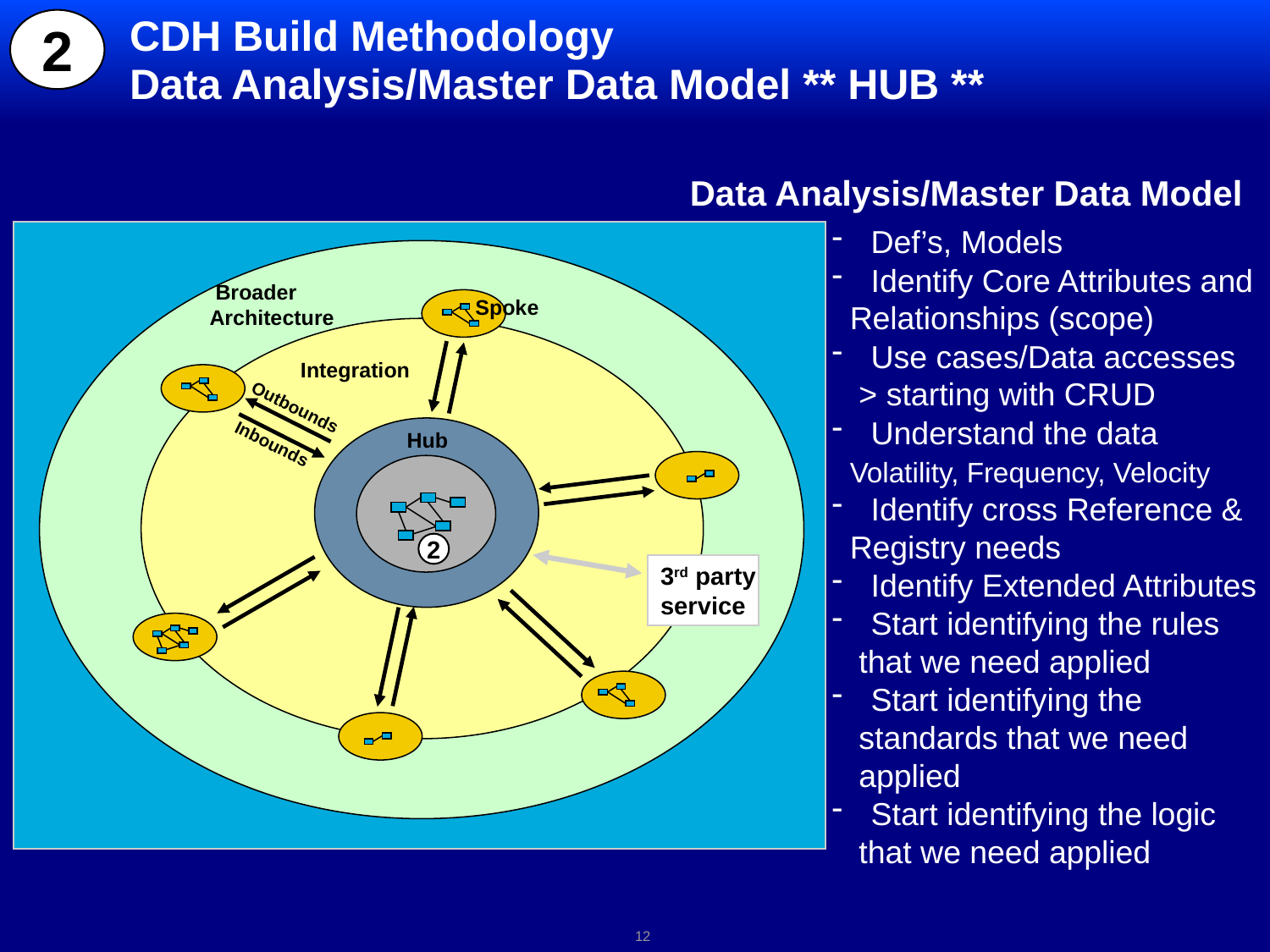

# CDH Build Methodology Data Analysis/Master Data Model ** HUB **
2
Data Analysis/Master Data Model
 Def’s, Models
 Identify Core Attributes and
  Relationships (scope)
 Use cases/Data accesses
   > starting with CRUD
 Understand the data
  Volatility, Frequency, Velocity
 Identify cross Reference &
  Registry needs
 Identify Extended Attributes
 Start identifying the rules
   that we need applied
 Start identifying the
   standards that we need
   applied
 Start identifying the logic
   that we need applied

 Broader
Architecture
Spoke

Integration

Outbounds

Hub
Inbounds

2

3rd party
service